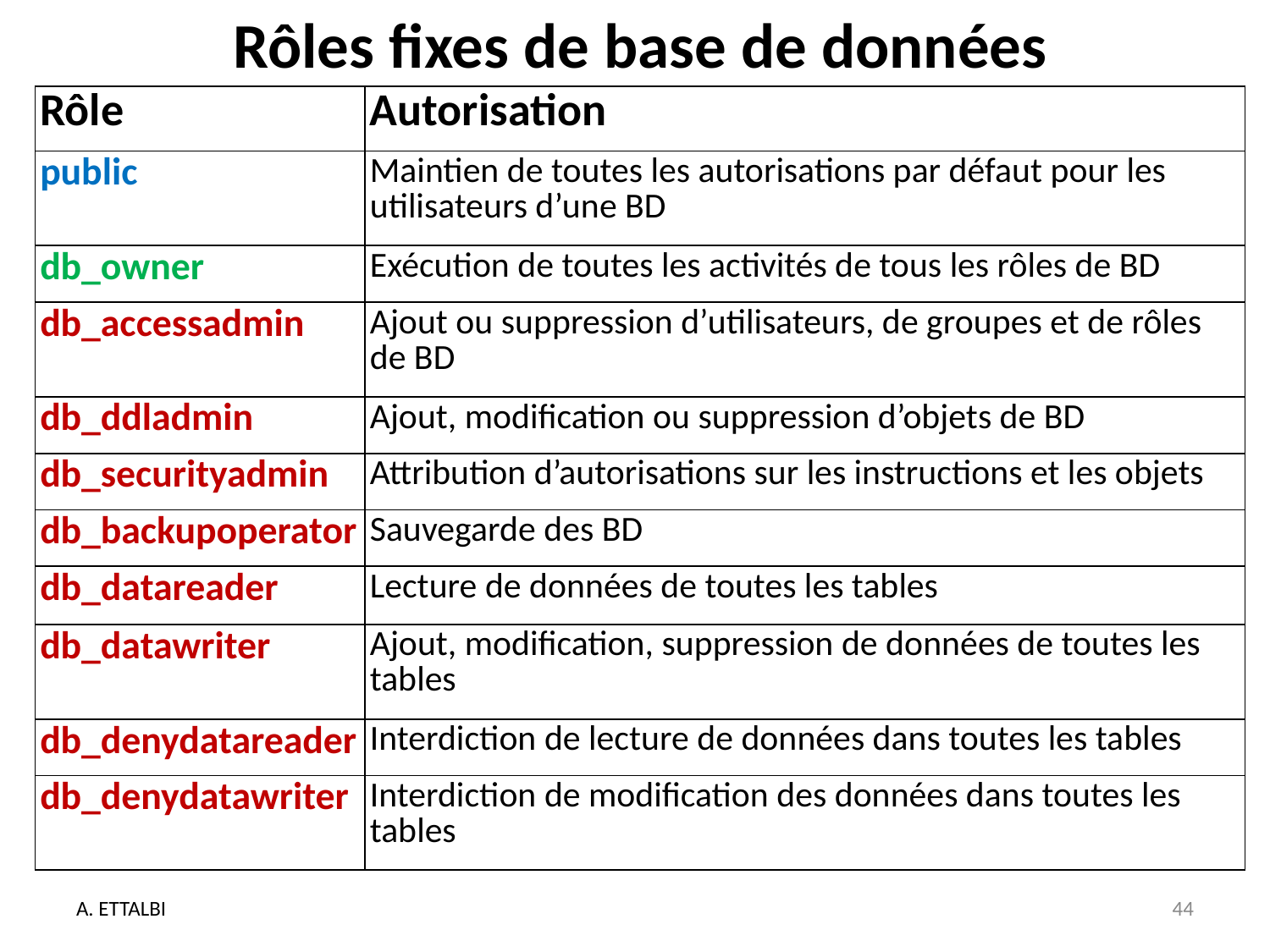

Rôles fixes de base de données
| Rôle | Autorisation |
| --- | --- |
| public | Maintien de toutes les autorisations par défaut pour les utilisateurs d’une BD |
| db\_owner | Exécution de toutes les activités de tous les rôles de BD |
| db\_accessadmin | Ajout ou suppression d’utilisateurs, de groupes et de rôles de BD |
| db\_ddladmin | Ajout, modification ou suppression d’objets de BD |
| db\_securityadmin | Attribution d’autorisations sur les instructions et les objets |
| db\_backupoperator | Sauvegarde des BD |
| db\_datareader | Lecture de données de toutes les tables |
| db\_datawriter | Ajout, modification, suppression de données de toutes les tables |
| db\_denydatareader | Interdiction de lecture de données dans toutes les tables |
| db\_denydatawriter | Interdiction de modification des données dans toutes les tables |
A. ETTALBI
44